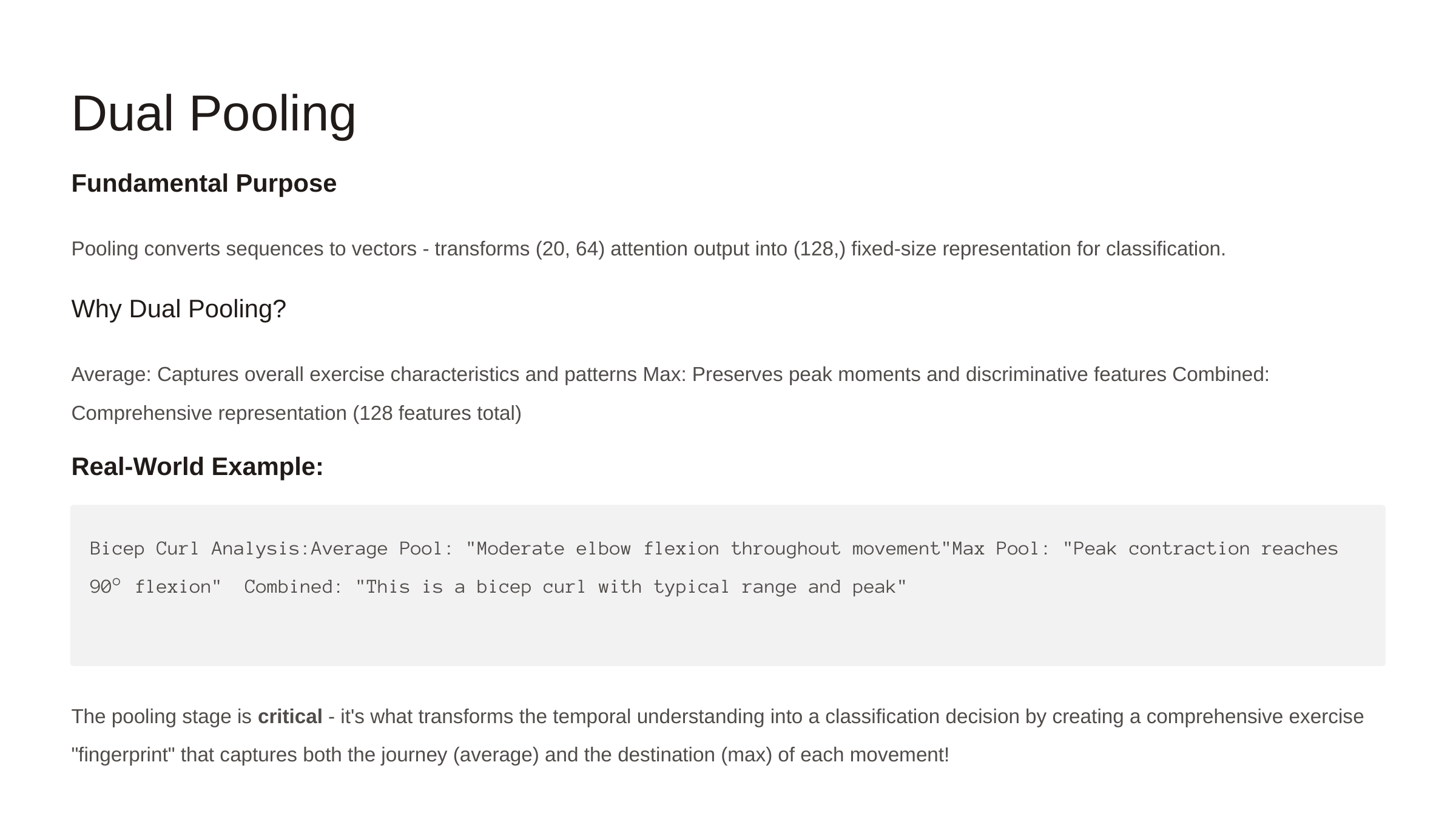

Dual Pooling
Fundamental Purpose
Pooling converts sequences to vectors - transforms (20, 64) attention output into (128,) fixed-size representation for classification.
Why Dual Pooling?
Average: Captures overall exercise characteristics and patterns Max: Preserves peak moments and discriminative features Combined: Comprehensive representation (128 features total)
Real-World Example:

Bicep Curl Analysis:Average Pool: "Moderate elbow flexion throughout movement"Max Pool: "Peak contraction reaches 90° flexion"  Combined: "This is a bicep curl with typical range and peak"
The pooling stage is critical - it's what transforms the temporal understanding into a classification decision by creating a comprehensive exercise "fingerprint" that captures both the journey (average) and the destination (max) of each movement!